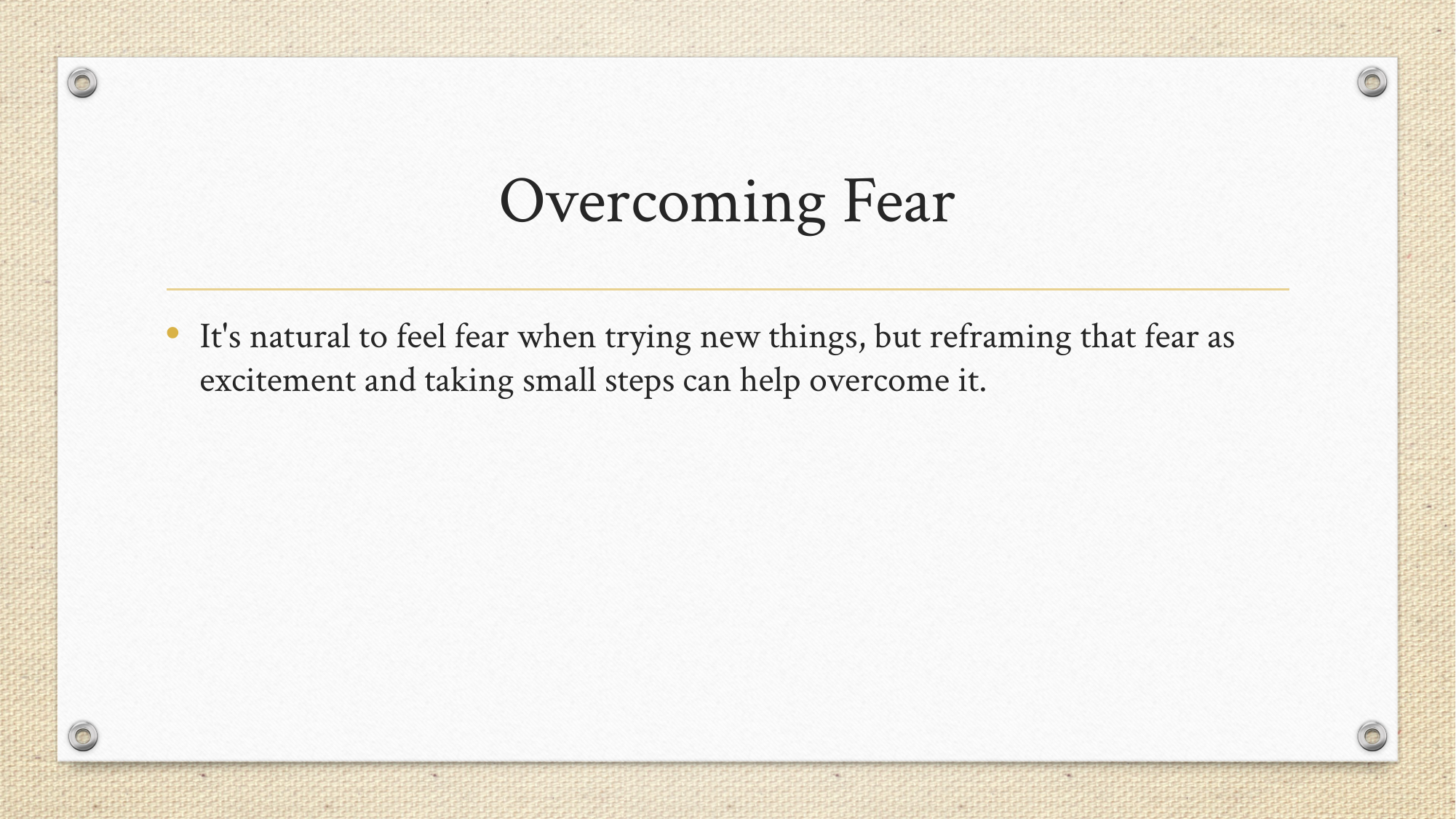

# Overcoming Fear
It's natural to feel fear when trying new things, but reframing that fear as excitement and taking small steps can help overcome it.